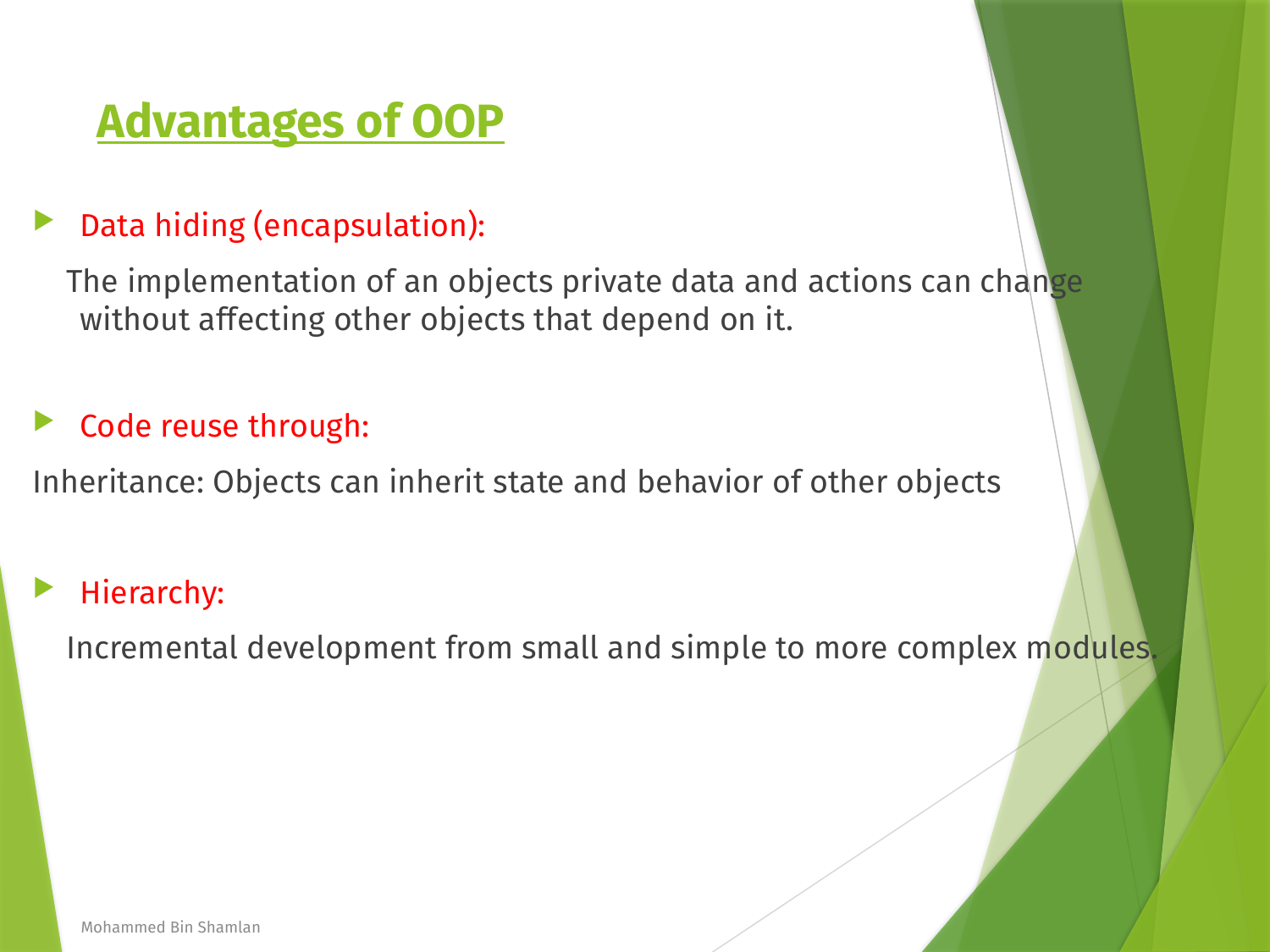

# Advantages of OOP
Data hiding (encapsulation):
    The implementation of an objects private data and actions can change without affecting other objects that depend on it.

Code reuse through:
Inheritance: Objects can inherit state and behavior of other objects

Hierarchy:
    Incremental development from small and simple to more complex modules.
Mohammed Bin Shamlan